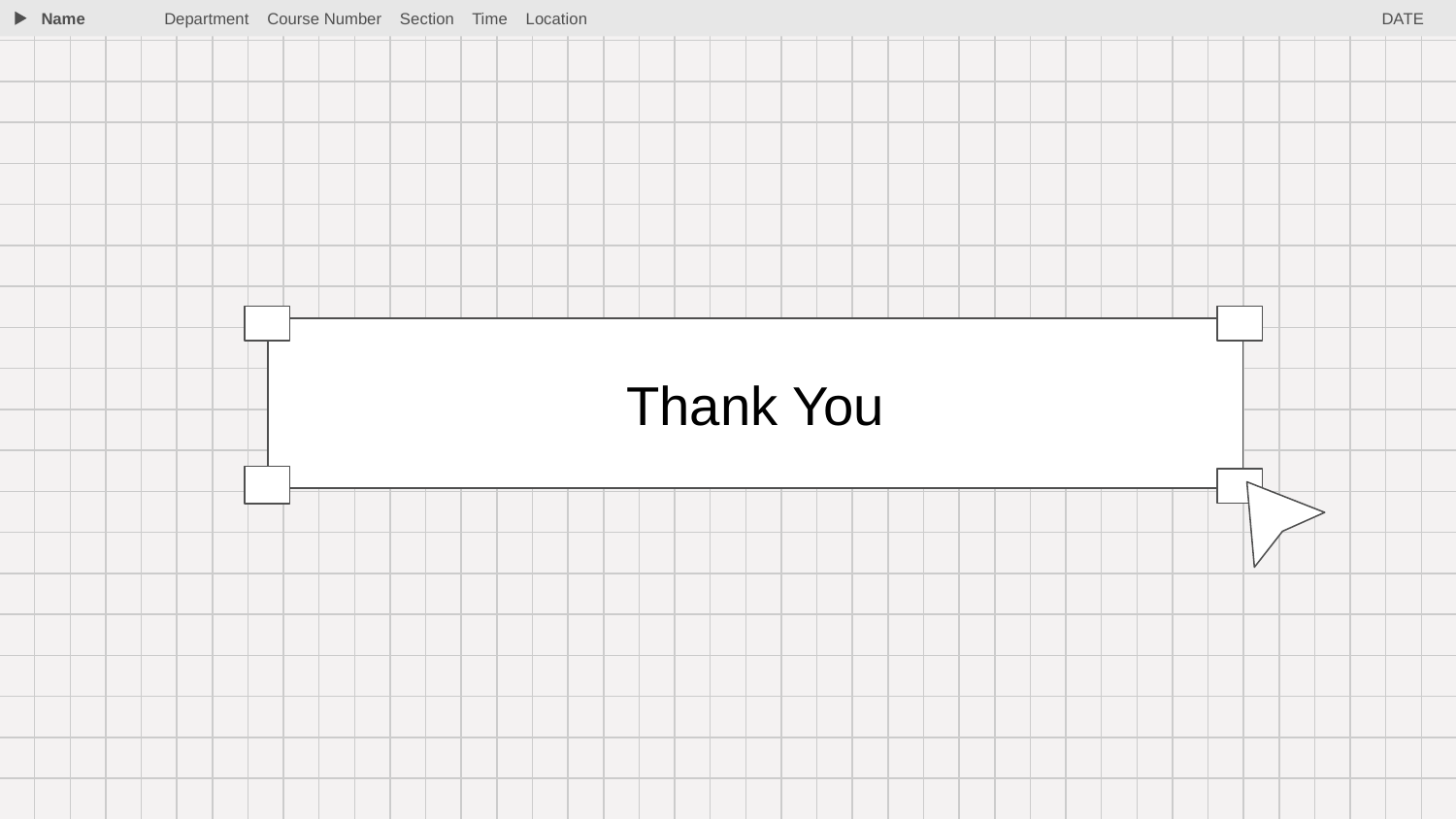

Name

Department    Course Number    Section    Time    Location

DATE

Thank You